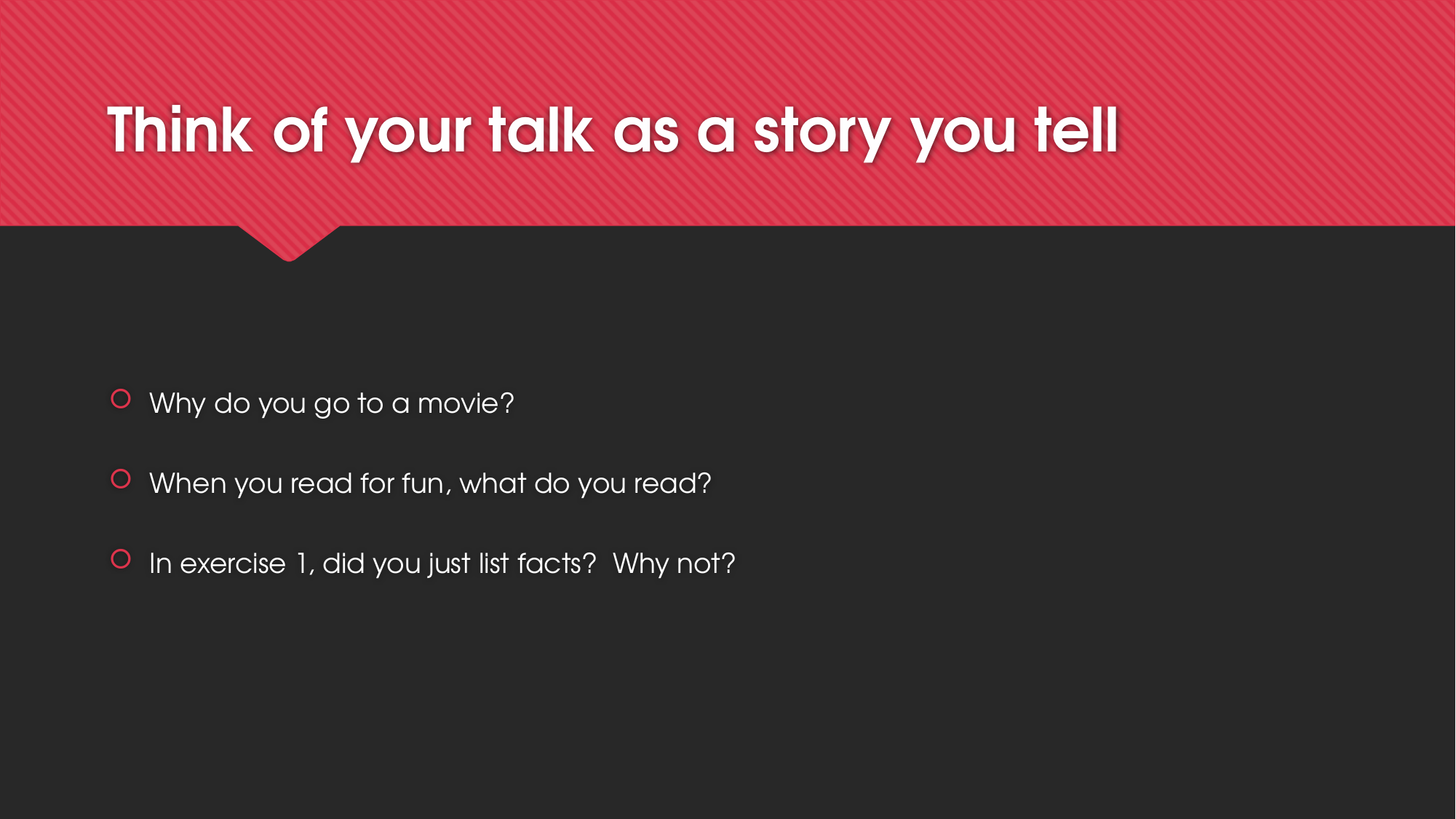

# Think of your talk as a story you tell
Why do you go to a movie?
When you read for fun, what do you read?
In exercise 1, did you just list facts?  Why not?